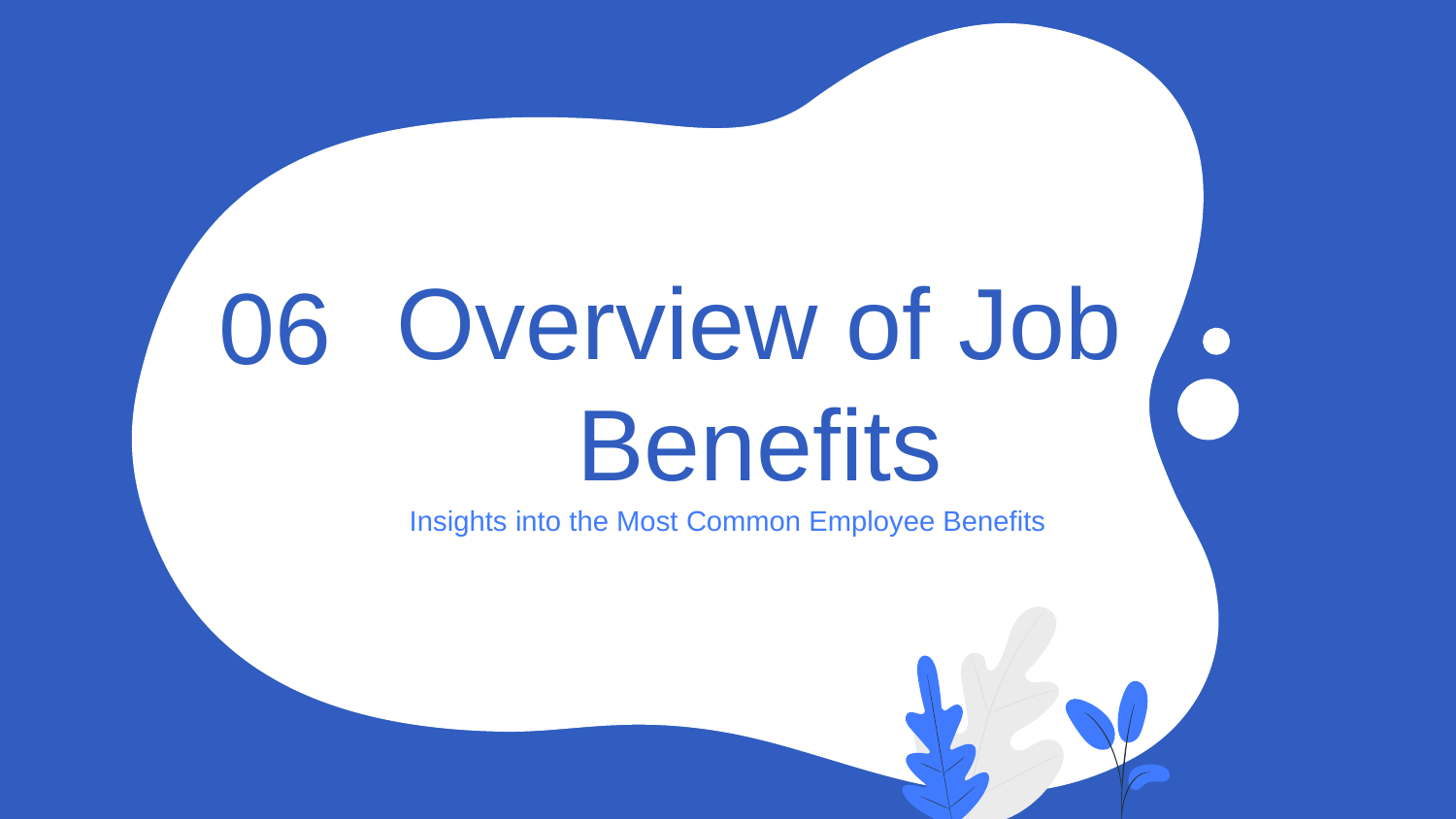

06
# Overview of Job Benefits
Insights into the Most Common Employee Benefits